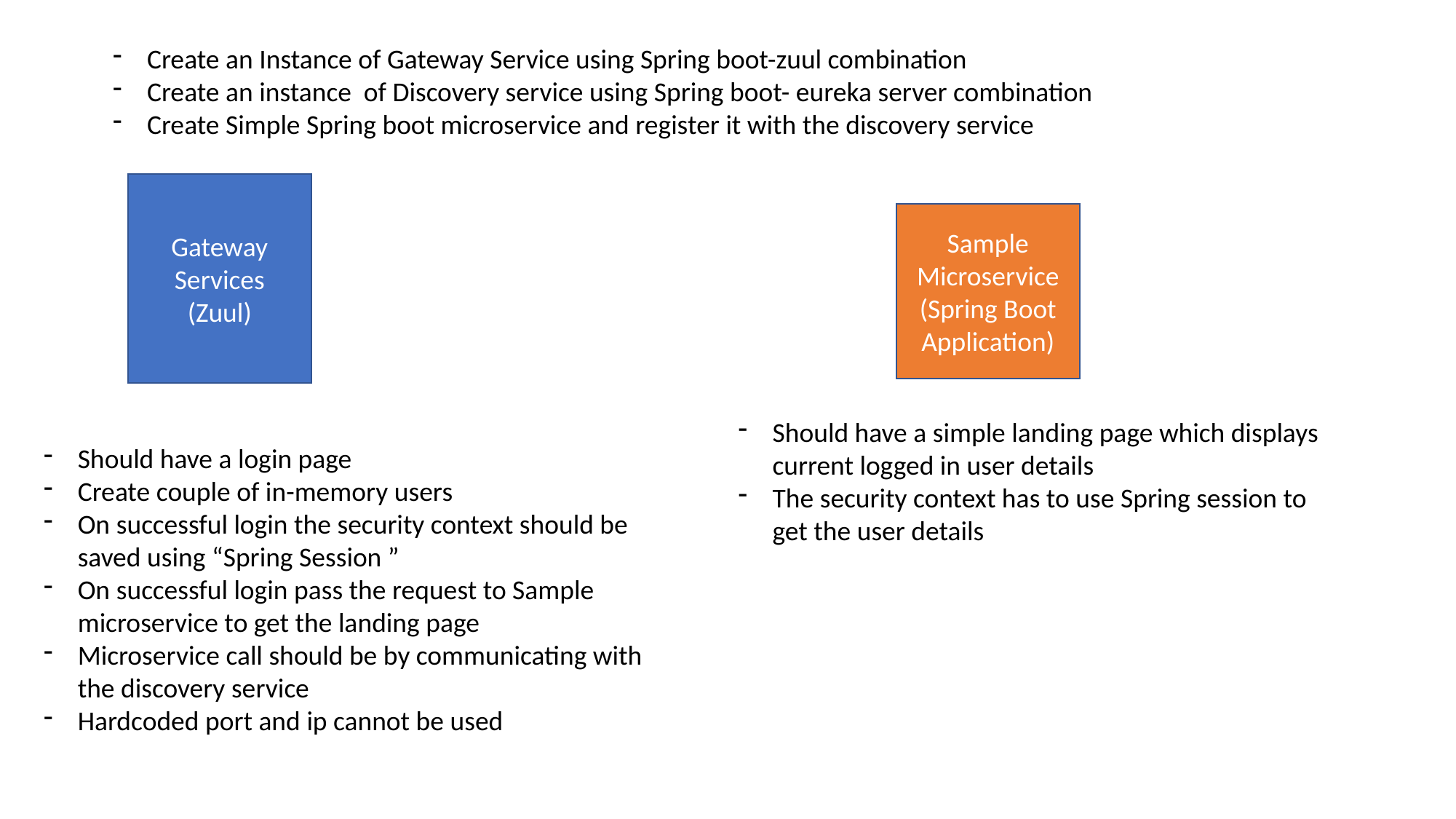

Create an Instance of Gateway Service using Spring boot-zuul combination
Create an instance  of Discovery service using Spring boot- eureka server combination
Create Simple Spring boot microservice and register it with the discovery service
Gateway
Services
(Zuul)
Sample
Microservice
(Spring Boot Application)
Should have a simple landing page which displays current logged in user details
The security context has to use Spring session to get the user details

Should have a login page
Create couple of in-memory users
On successful login the security context should be saved using “Spring Session ”
On successful login pass the request to Sample microservice to get the landing page
Microservice call should be by communicating with the discovery service
Hardcoded port and ip cannot be used